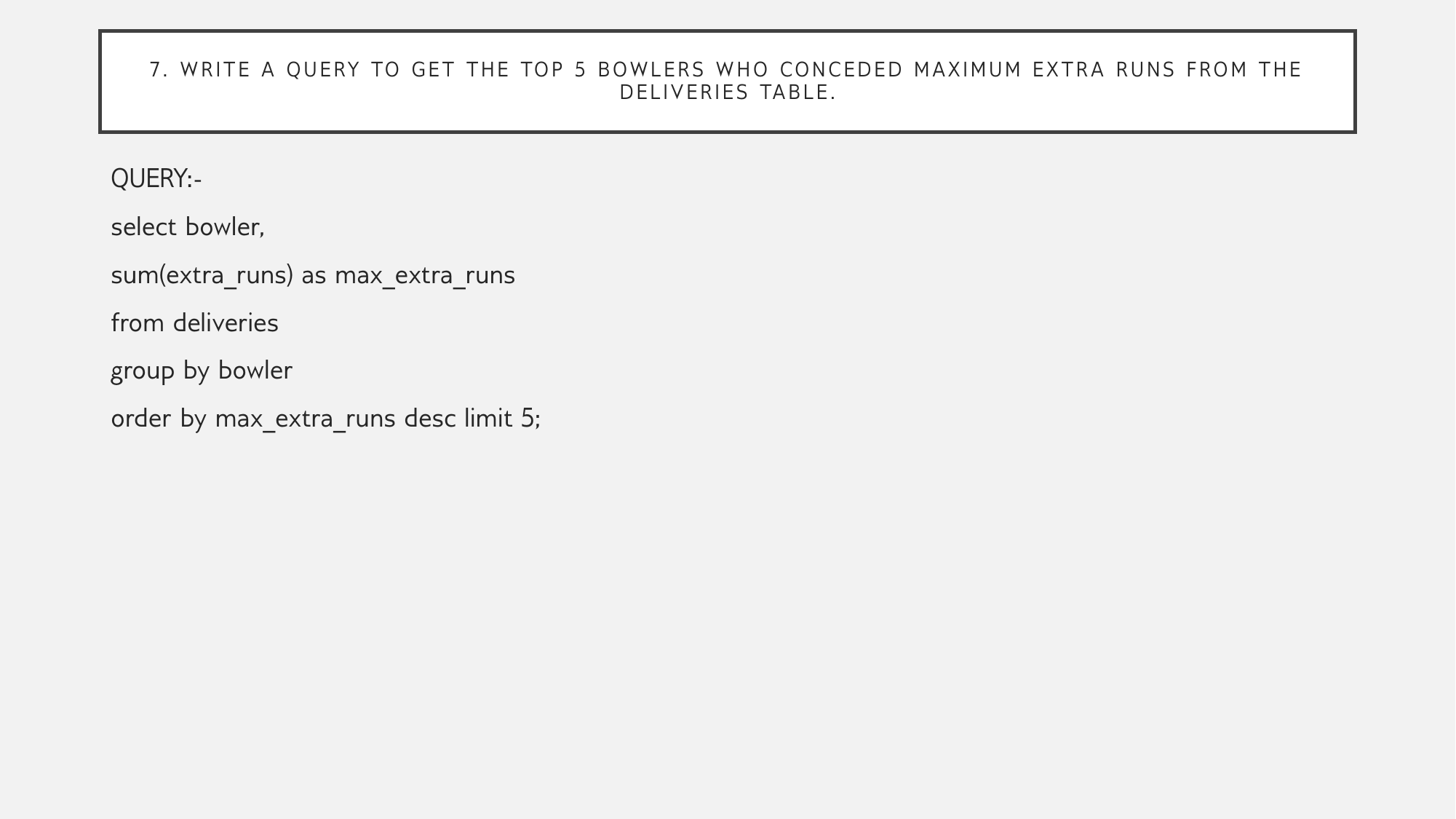

# 7. Write a query to get the top 5 bowlers who conceded maximum extra runs from the deliveries table.
QUERY:-
select bowler,
sum(extra_runs) as max_extra_runs
from deliveries
group by bowler
order by max_extra_runs desc limit 5;